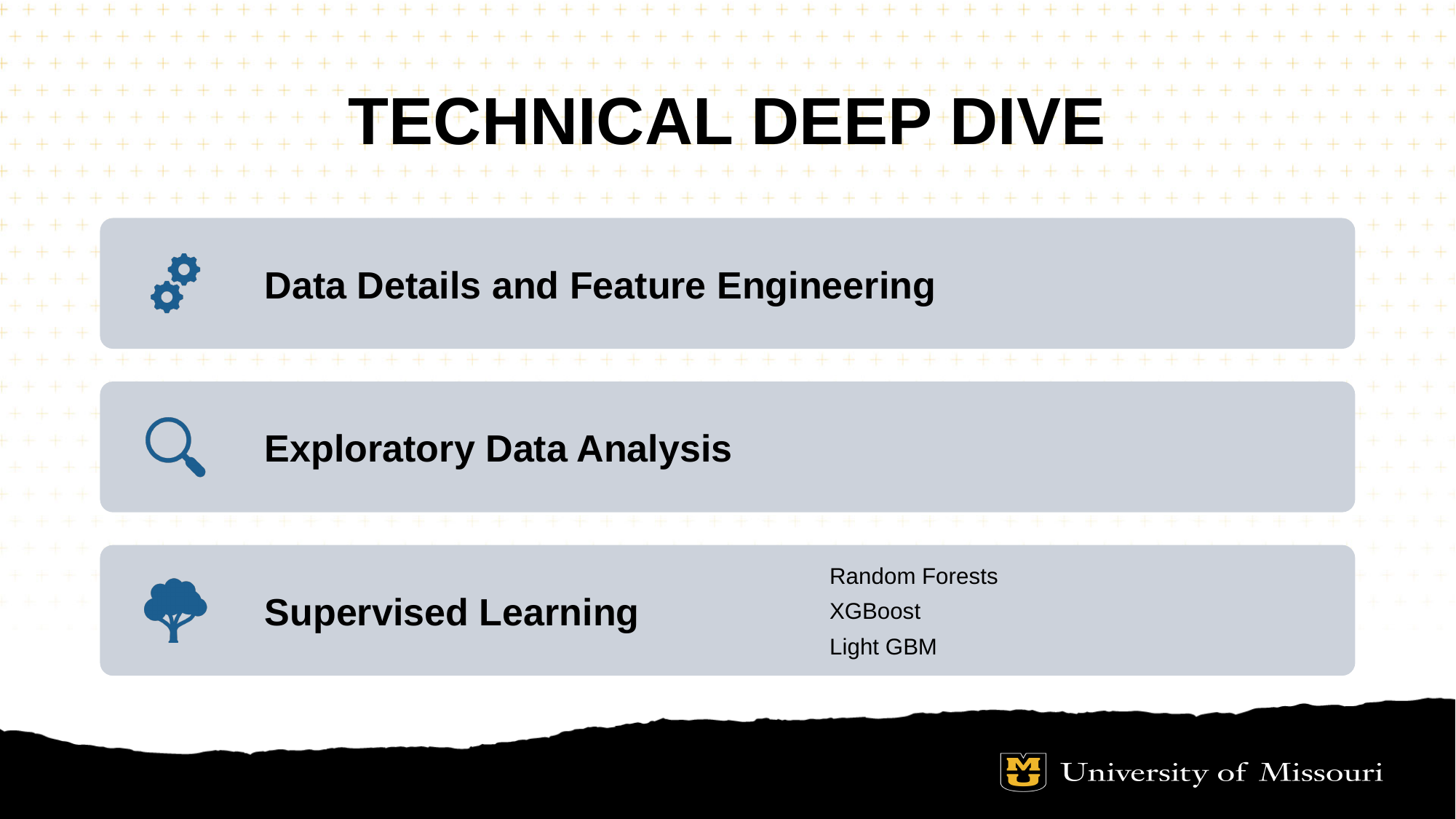

# Technical Deep Dive
Data Details and Feature Engineering
Exploratory Data Analysis
Supervised Learning
Random Forests
XGBoost
Light GBM